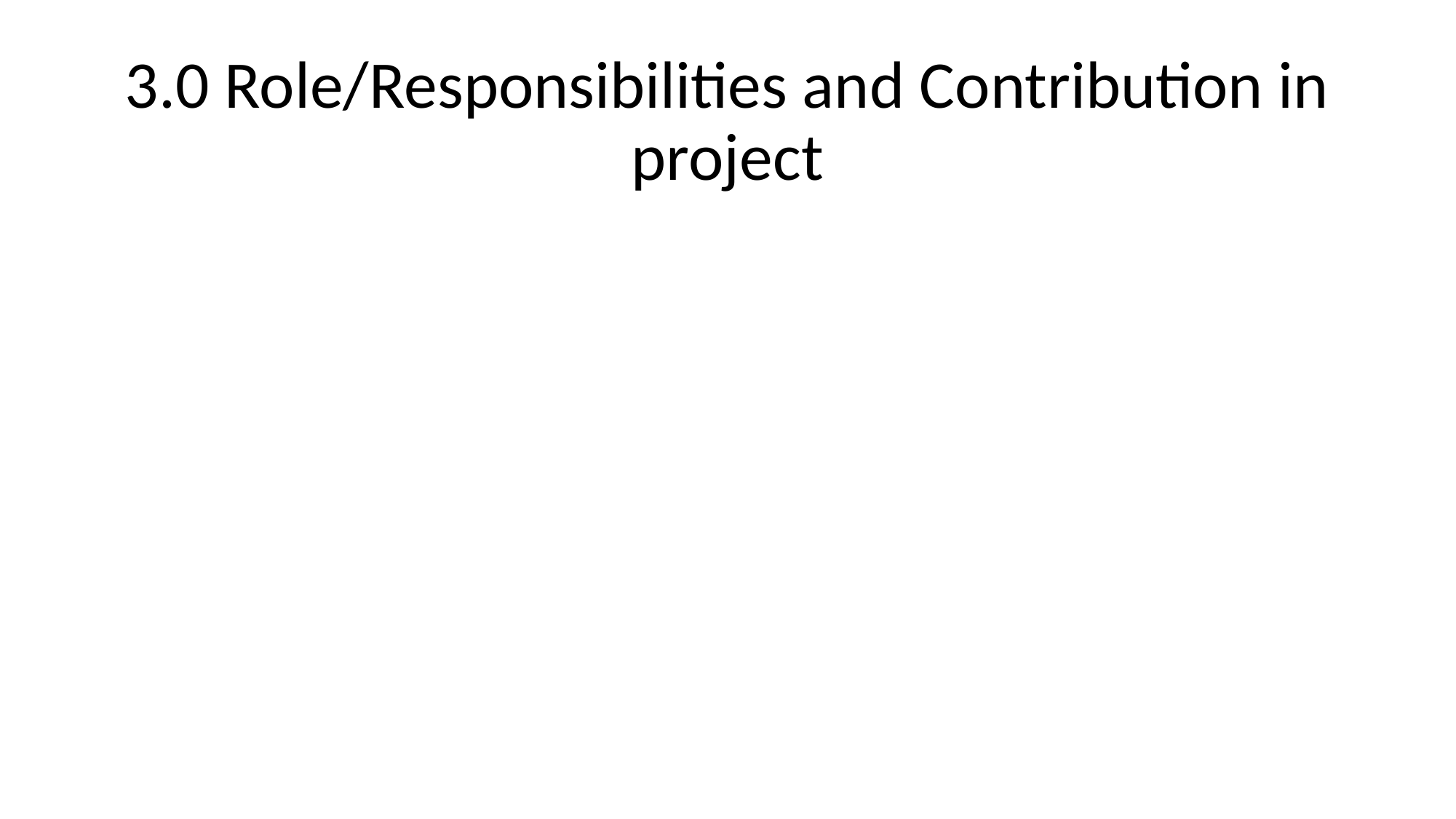

# 3.0 Role/Responsibilities and Contribution in project